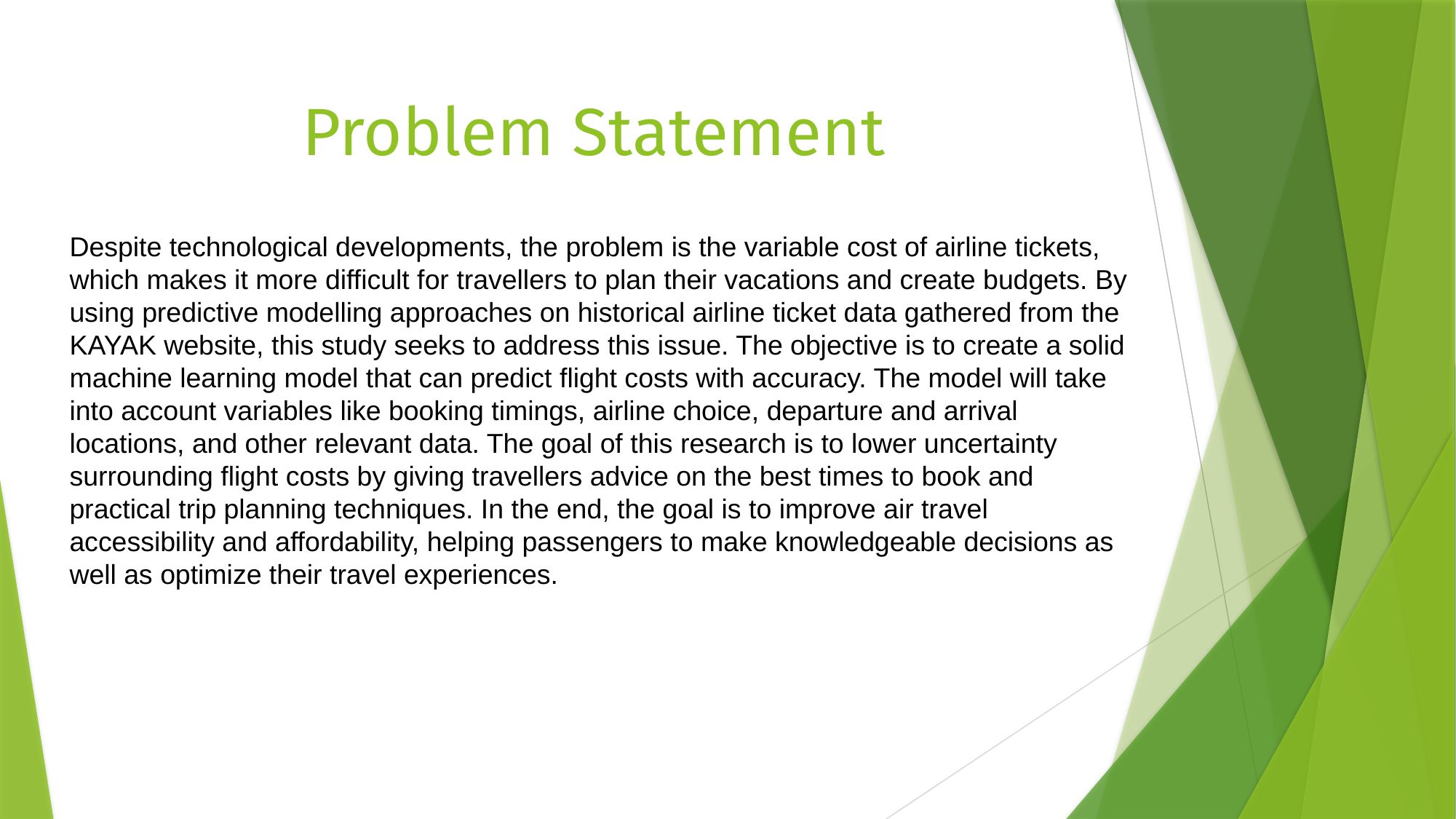

# Problem Statement
Despite technological developments, the problem is the variable cost of airline tickets, which makes it more difficult for travellers to plan their vacations and create budgets. By using predictive modelling approaches on historical airline ticket data gathered from the KAYAK website, this study seeks to address this issue. The objective is to create a solid machine learning model that can predict flight costs with accuracy. The model will take into account variables like booking timings, airline choice, departure and arrival locations, and other relevant data. The goal of this research is to lower uncertainty surrounding flight costs by giving travellers advice on the best times to book and practical trip planning techniques. In the end, the goal is to improve air travel accessibility and affordability, helping passengers to make knowledgeable decisions as well as optimize their travel experiences.